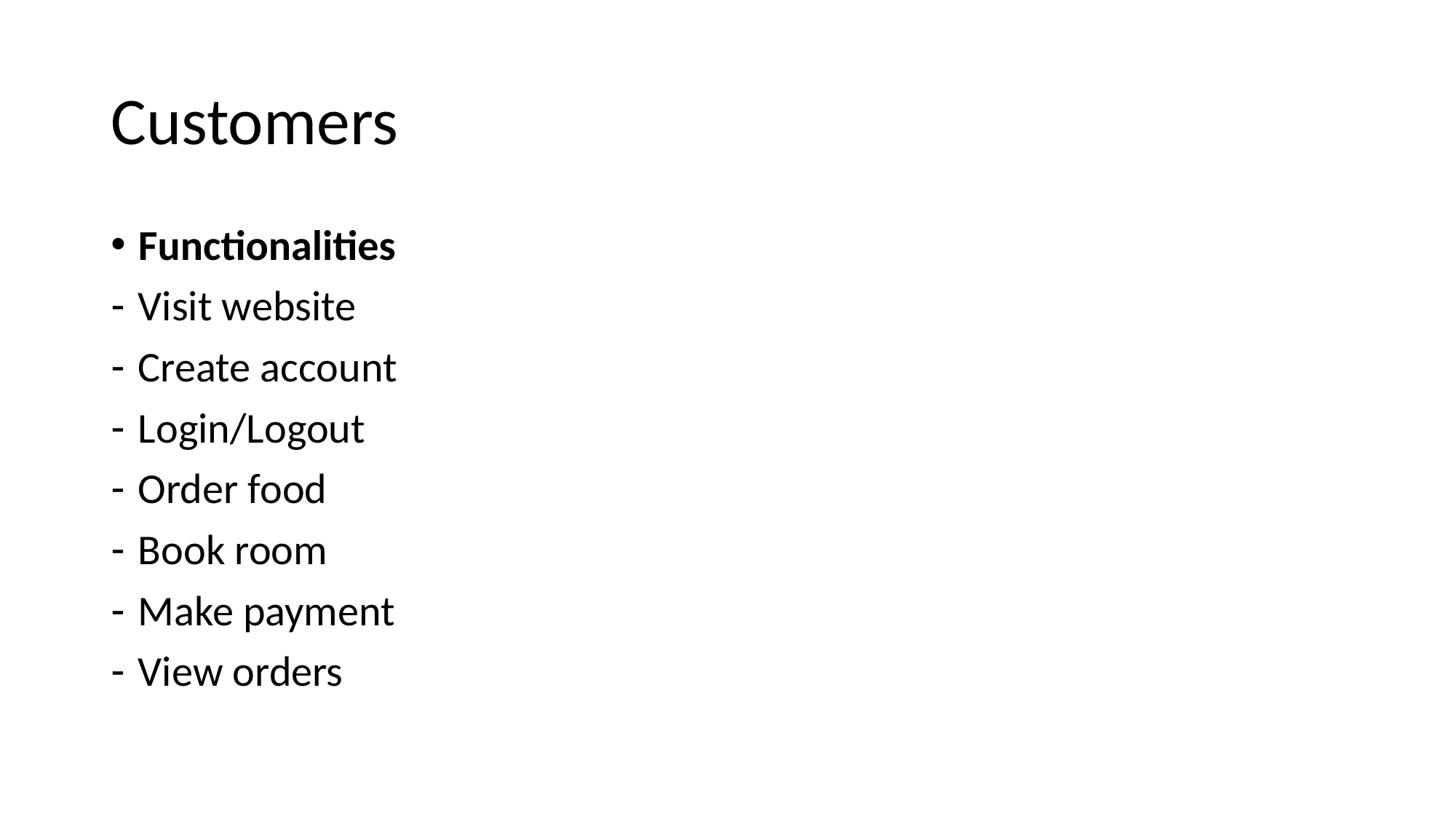

# Customers
Functionalities
Visit website
Create account
Login/Logout
Order food
Book room
Make payment
View orders